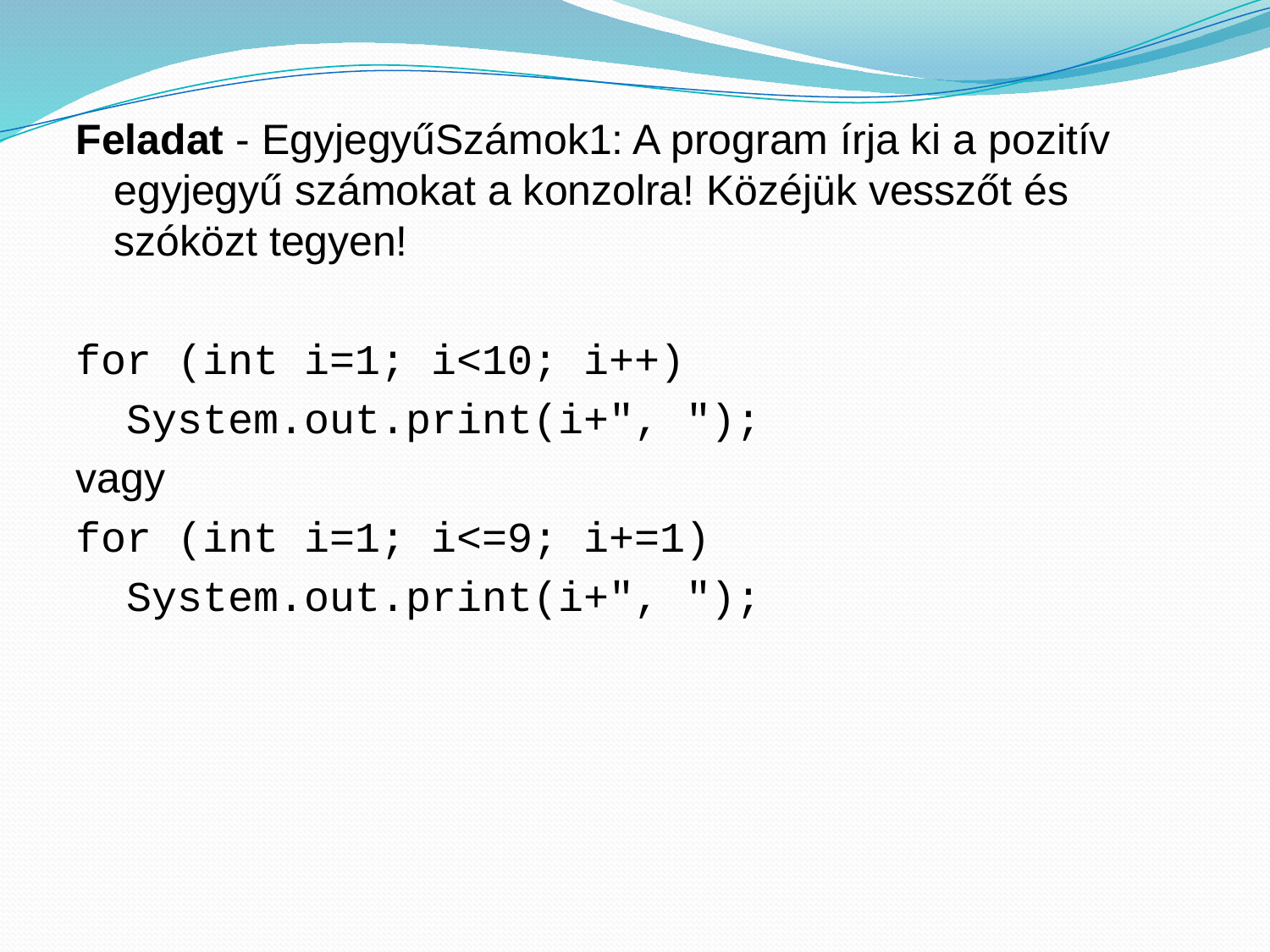

Feladat - EgyjegyűSzámok1: A program írja ki a pozitív egyjegyű számokat a konzolra! Közéjük vesszőt és szóközt tegyen!

for (int i=1; i<10; i++)
  System.out.print(i+", ");
vagy
for (int i=1; i<=9; i+=1)
  System.out.print(i+", ");